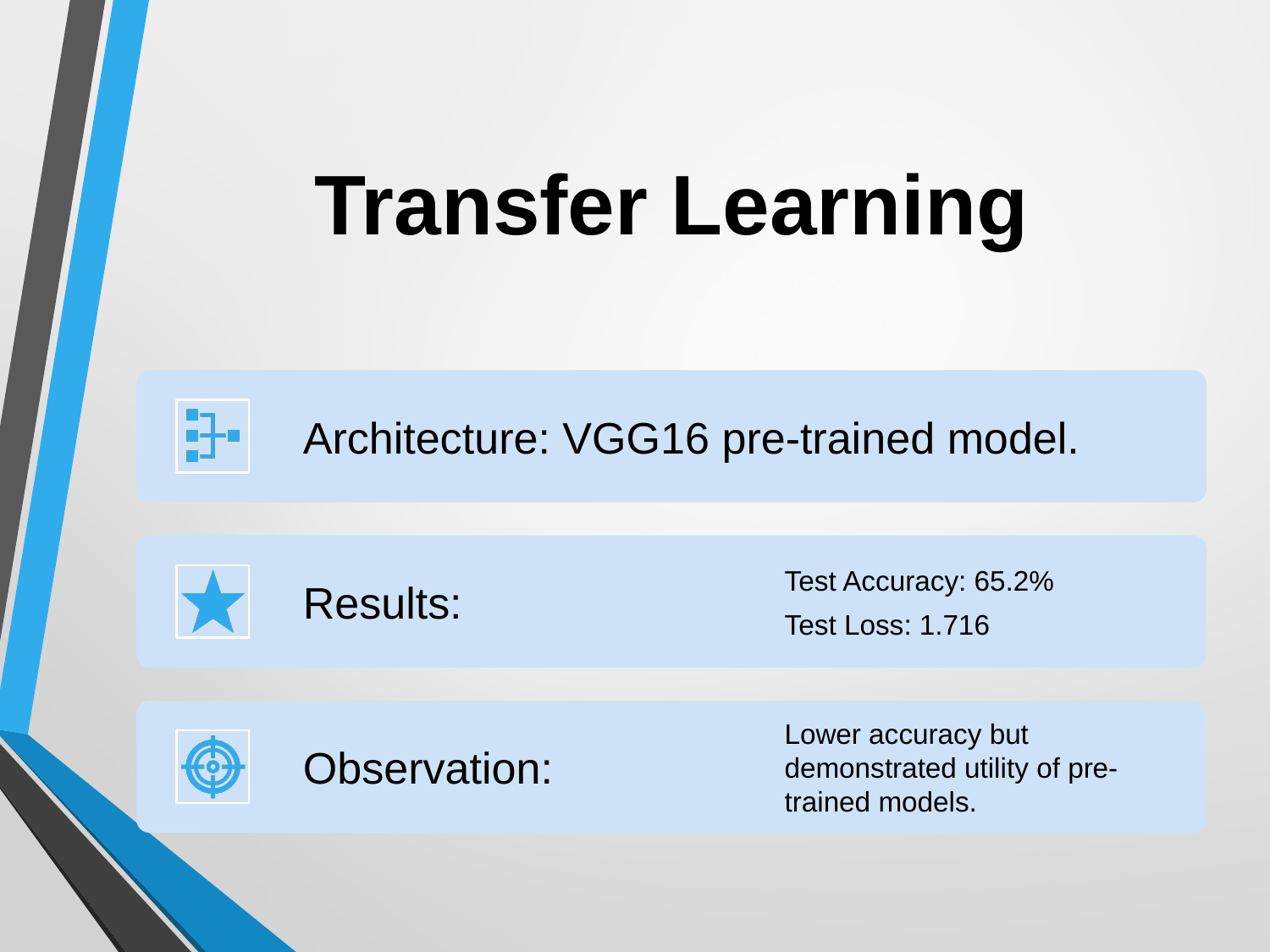

# Transfer Learning
Architecture: VGG16 pre-trained model.
Results:
Test Accuracy: 65.2%
Test Loss: 1.716
Observation:
Lower accuracy but demonstrated utility of pre-trained models.